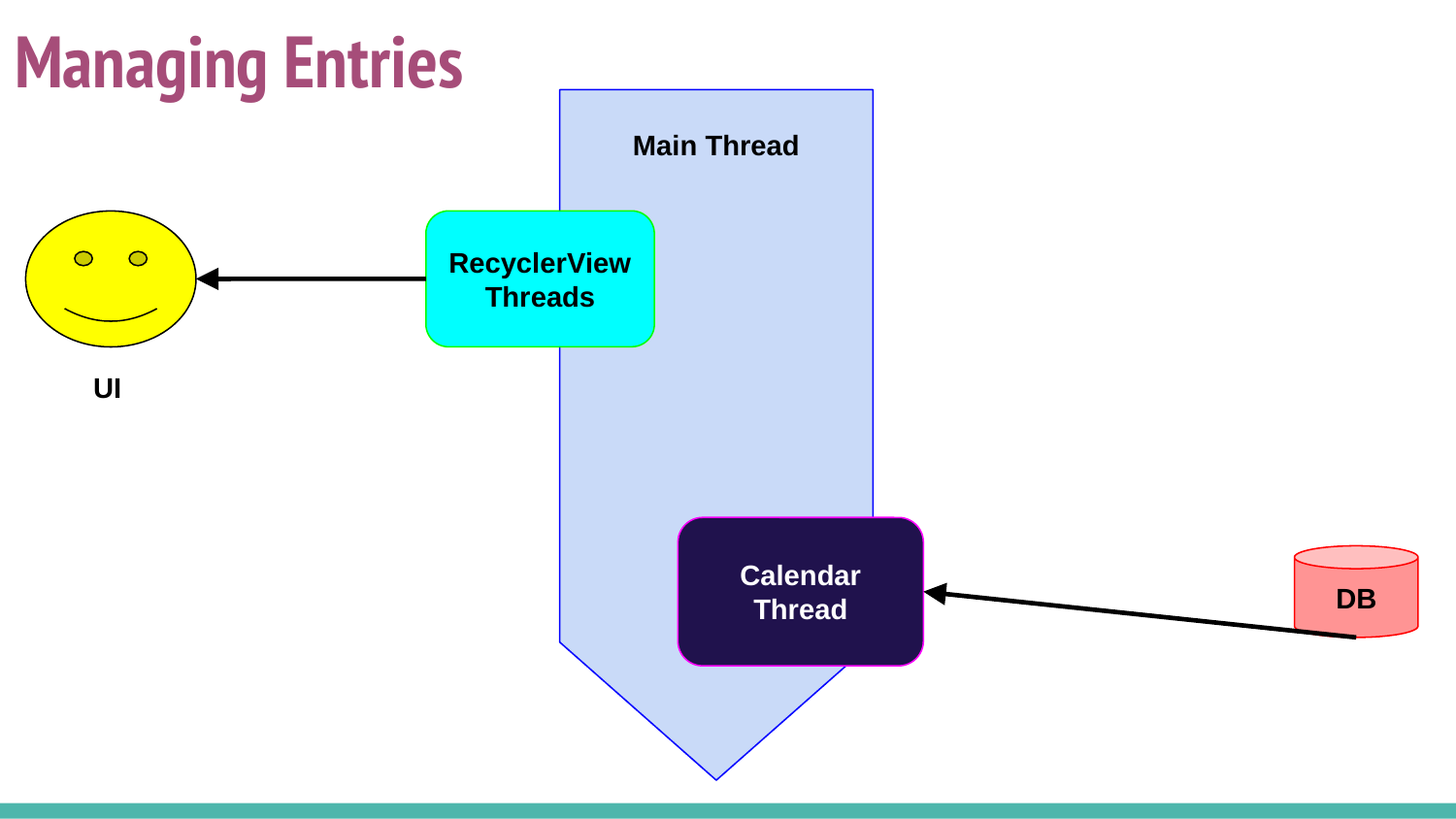

# Managing Entries

Main Thread

RecyclerView
Threads
UI
Calendar Thread
DB